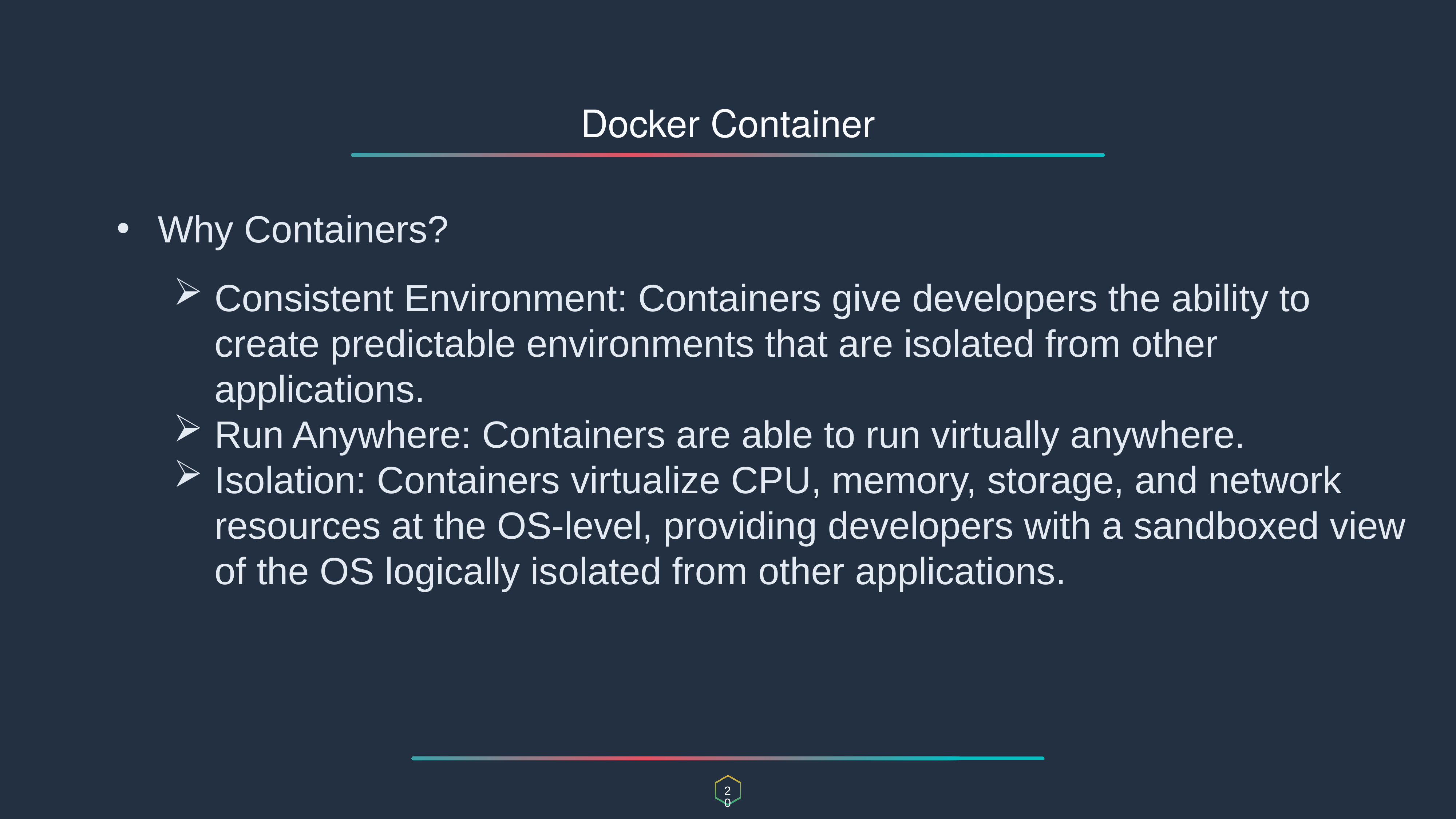

Docker Container
Why Containers?
Consistent Environment: Containers give developers the ability to create predictable environments that are isolated from other applications.
Run Anywhere: Containers are able to run virtually anywhere.
Isolation: Containers virtualize CPU, memory, storage, and network resources at the OS-level, providing developers with a sandboxed view of the OS logically isolated from other applications.
20